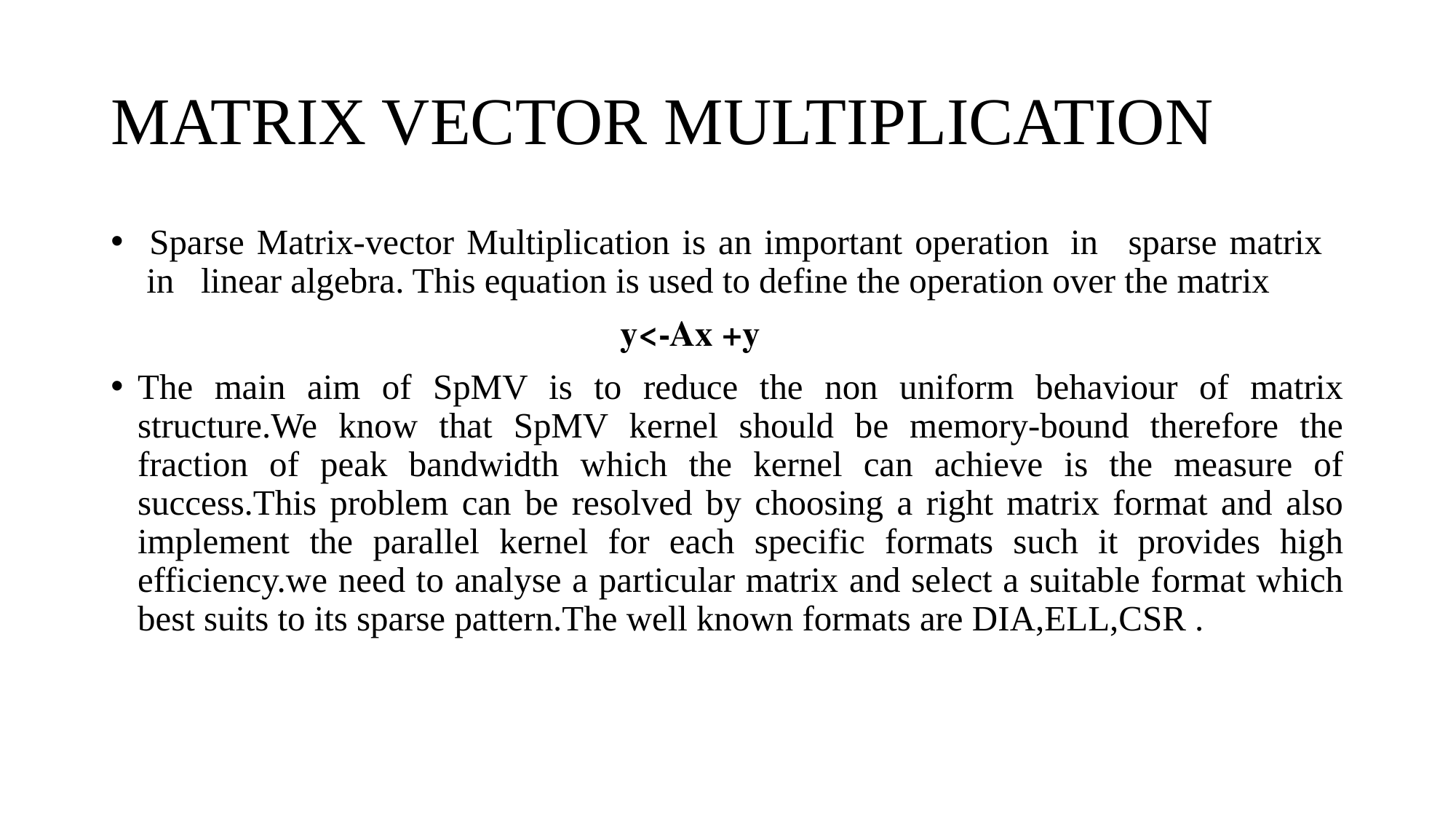

# MATRIX VECTOR MULTIPLICATION
 Sparse Matrix-vector Multiplication is an important operation  in   sparse matrix    in   linear algebra. This equation is used to define the operation over the matrix
                                                 y<-Ax +y
The main aim of SpMV is to reduce the non uniform behaviour of matrix structure.We know that SpMV kernel should be memory-bound therefore the fraction of peak bandwidth which the kernel can achieve is the measure of success.This problem can be resolved by choosing a right matrix format and also implement the parallel kernel for each specific formats such it provides high efficiency.we need to analyse a particular matrix and select a suitable format which best suits to its sparse pattern.The well known formats are DIA,ELL,CSR .